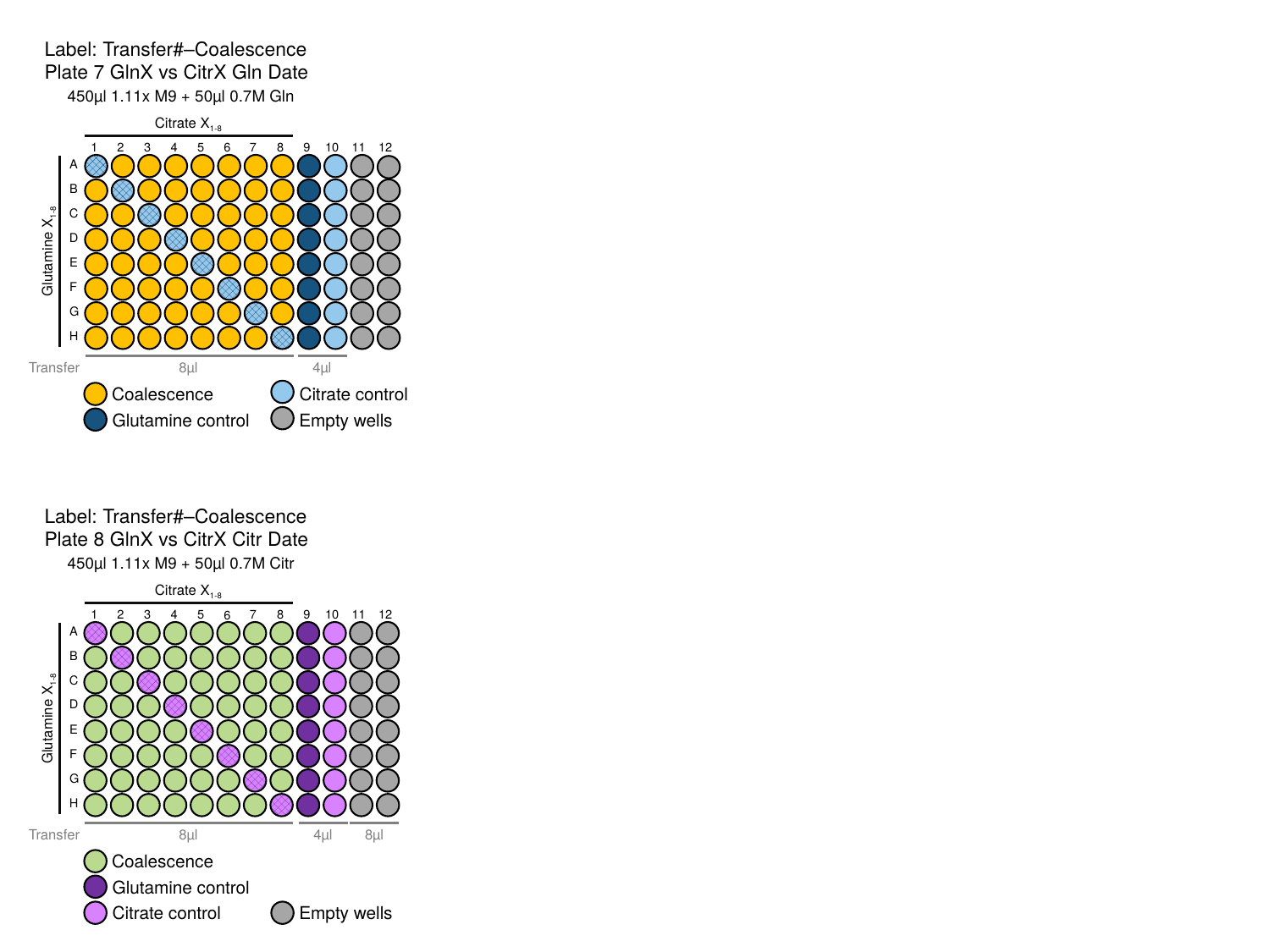

Label: Transfer#–Coalescence
Plate 7 GlnX vs CitrX Gln Date
450µl 1.11x M9 + 50µl 0.7M Gln
Citrate X1-8
1
2
3
4
5
7
8
9
10
11
12
6

A

B

C

D
Glutamine X1-8

E

F

G

H
Transfer
8µl
4µl

Citrate control
Coalescence

Empty wells
Glutamine control
Label: Transfer#–Coalescence
Plate 8 GlnX vs CitrX Citr Date
450µl 1.11x M9 + 50µl 0.7M Citr
Citrate X1-8
1
2
3
4
5
7
8
9
10
11
12
6

A

B

C

D
Glutamine X1-8

E

F

G

H
Transfer
8µl
4µl
8µl

Coalescence

Glutamine control

Citrate control
Empty wells